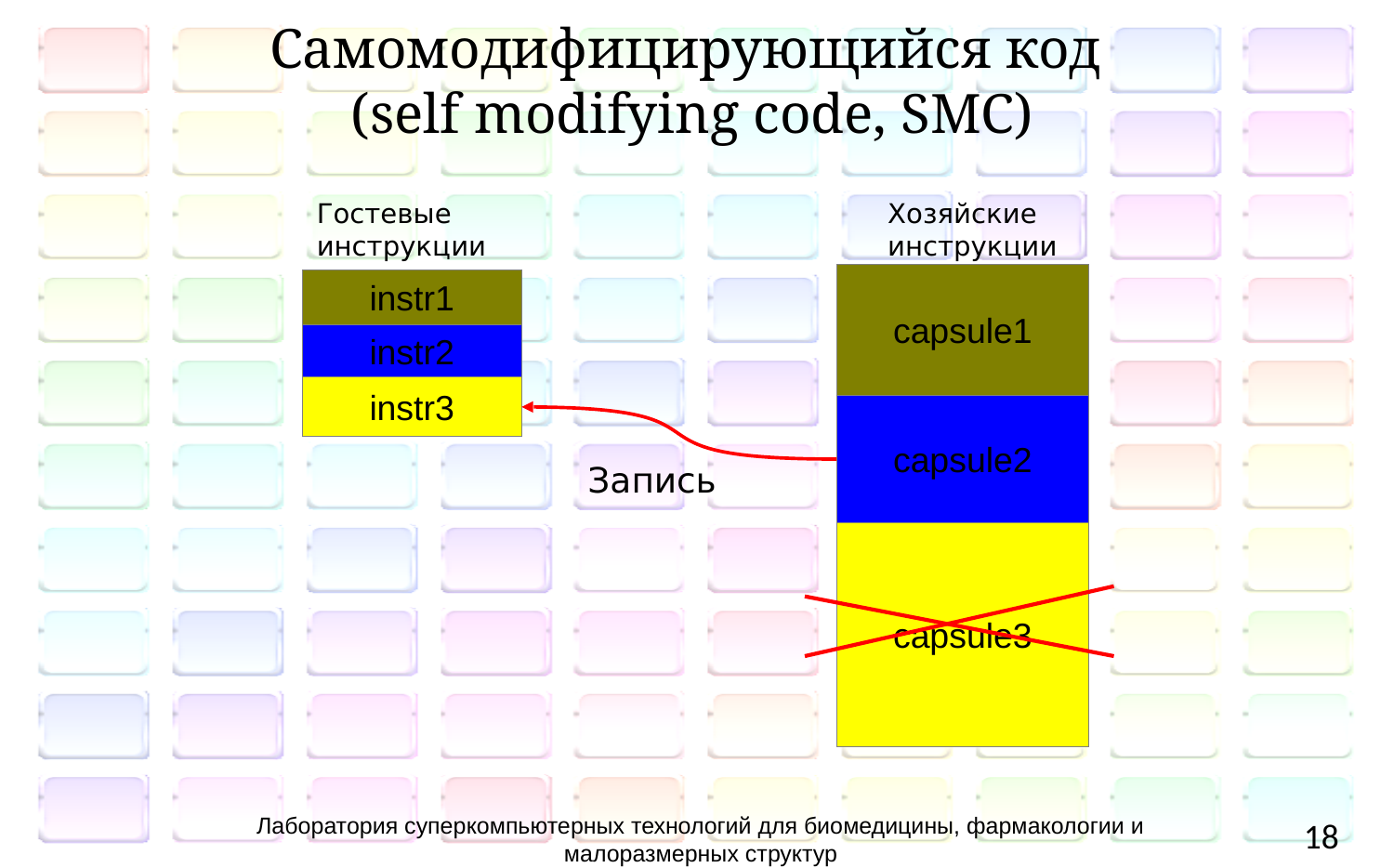

# Самомодифицирующийся код (self modifying code, SMC)
Гостевые инструкции
Хозяйские инструкции
capsule1
instr1
instr2
instr3
capsule2
Запись
capsule3
Лаборатория суперкомпьютерных технологий для биомедицины, фармакологии и малоразмерных структур
18